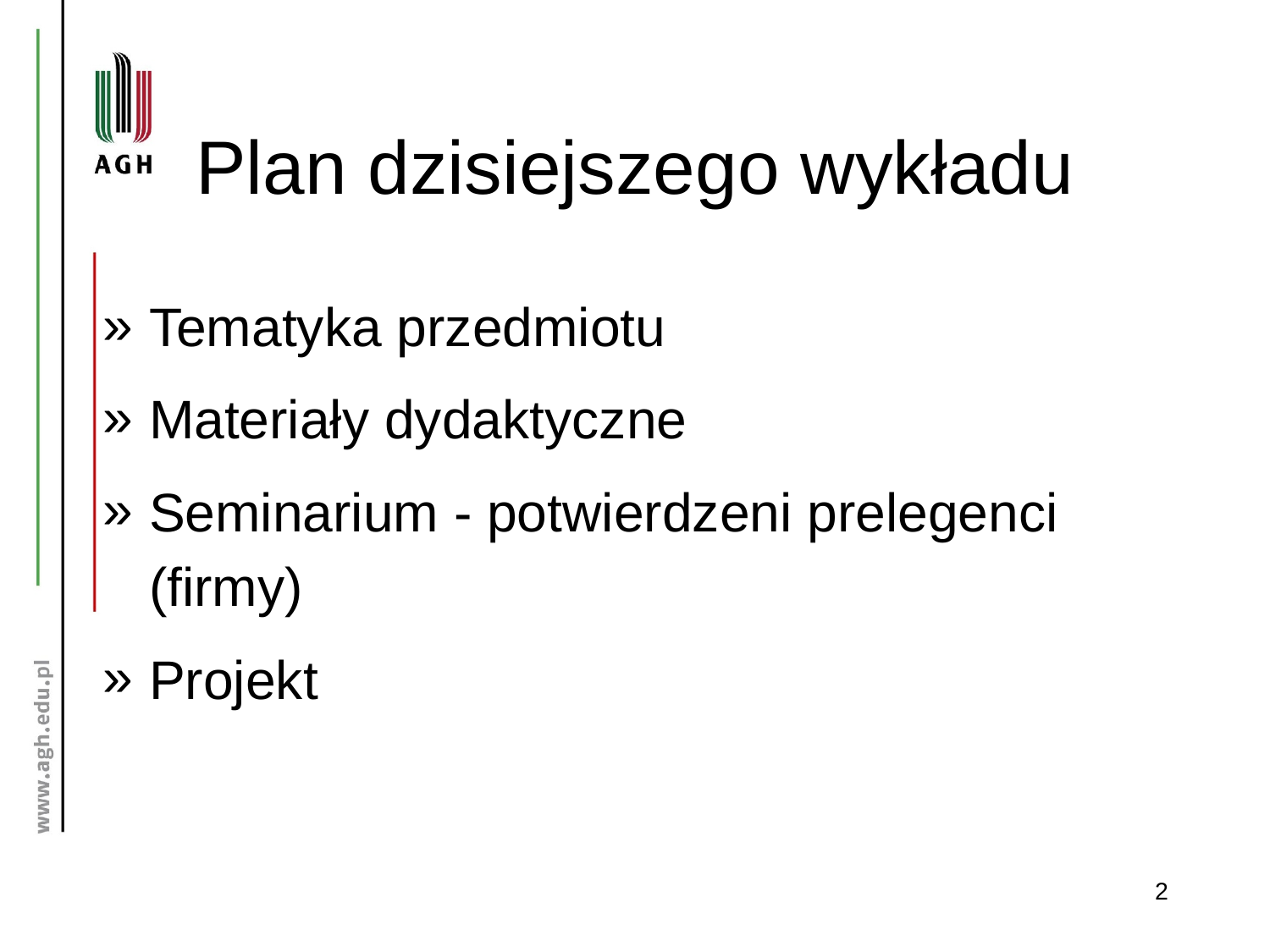

# Plan dzisiejszego wykładu
Tematyka przedmiotu
Materiały dydaktyczne
Seminarium - potwierdzeni prelegenci (firmy)
Projekt
2